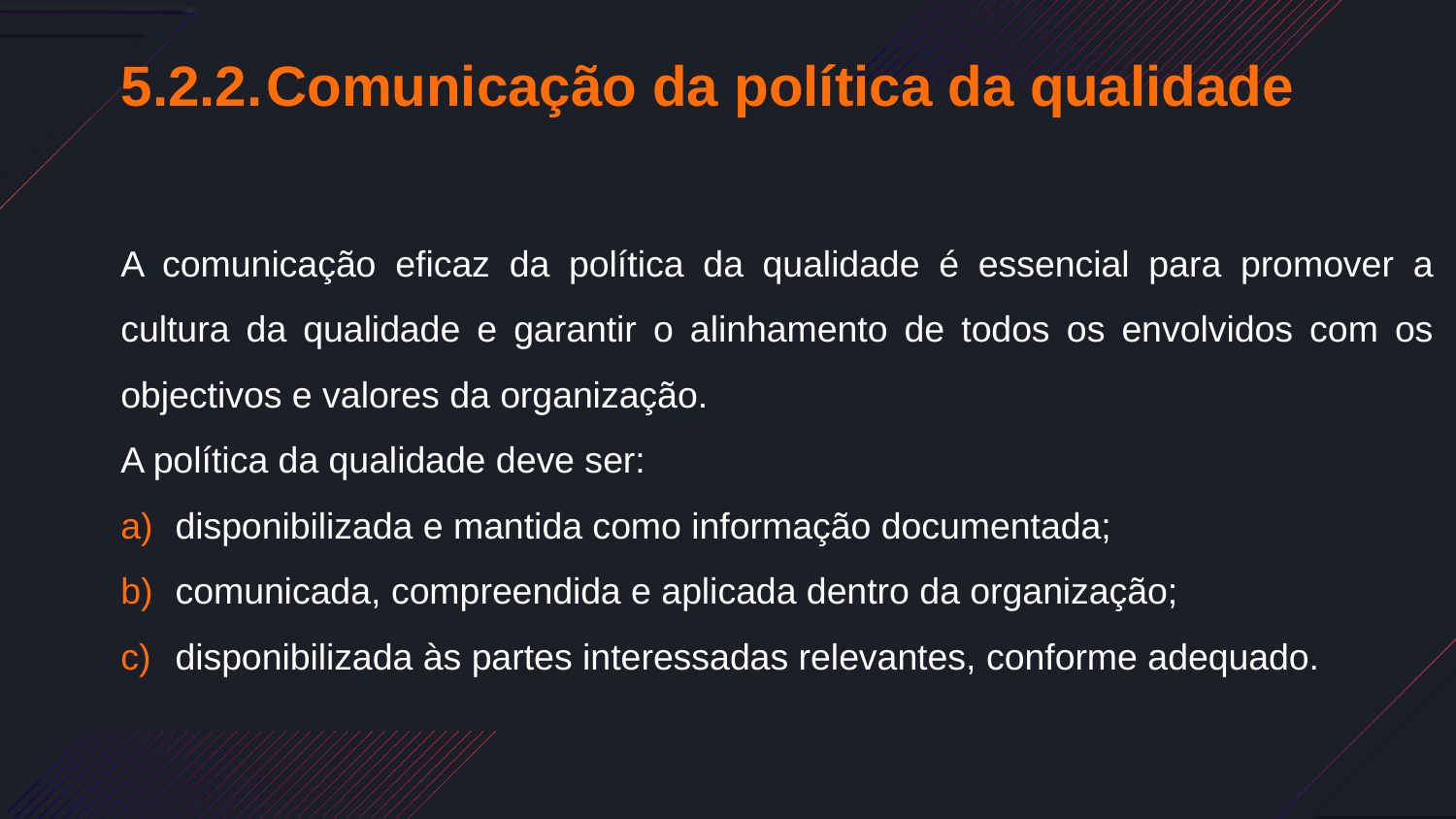

# 5.2.2.	Comunicação da política da qualidade
A comunicação eficaz da política da qualidade é essencial para promover a cultura da qualidade e garantir o alinhamento de todos os envolvidos com os objectivos e valores da organização.
A política da qualidade deve ser:
disponibilizada e mantida como informação documentada;
comunicada, compreendida e aplicada dentro da organização;
disponibilizada às partes interessadas relevantes, conforme adequado.